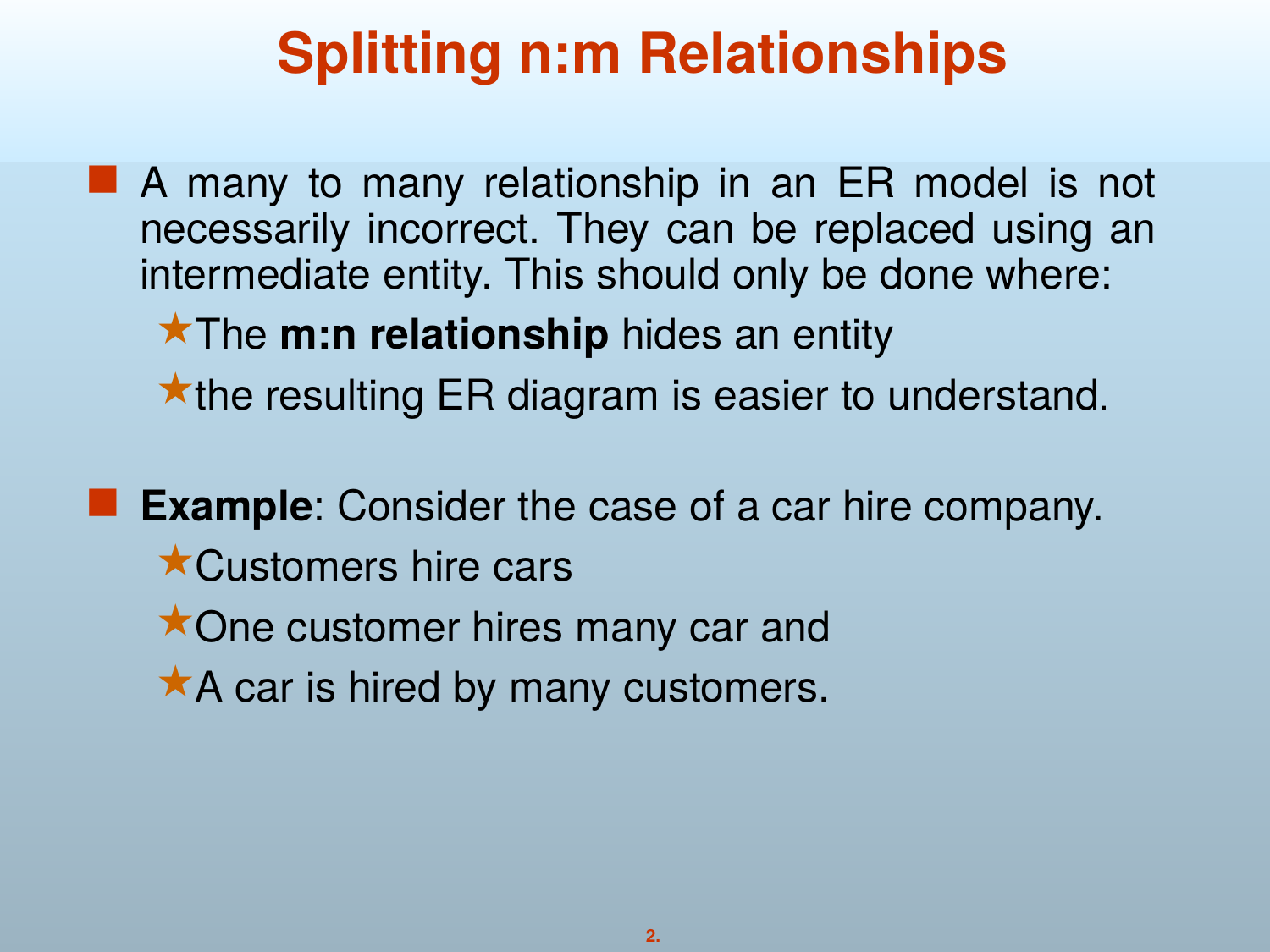

# Splitting n:m Relationships
A many to many relationship in an ER model is not necessarily incorrect. They can be replaced using an intermediate entity. This should only be done where:
The m:n relationship hides an entity
the resulting ER diagram is easier to understand.

Example: Consider the case of a car hire company.
Customers hire cars
One customer hires many car and
A car is hired by many customers.